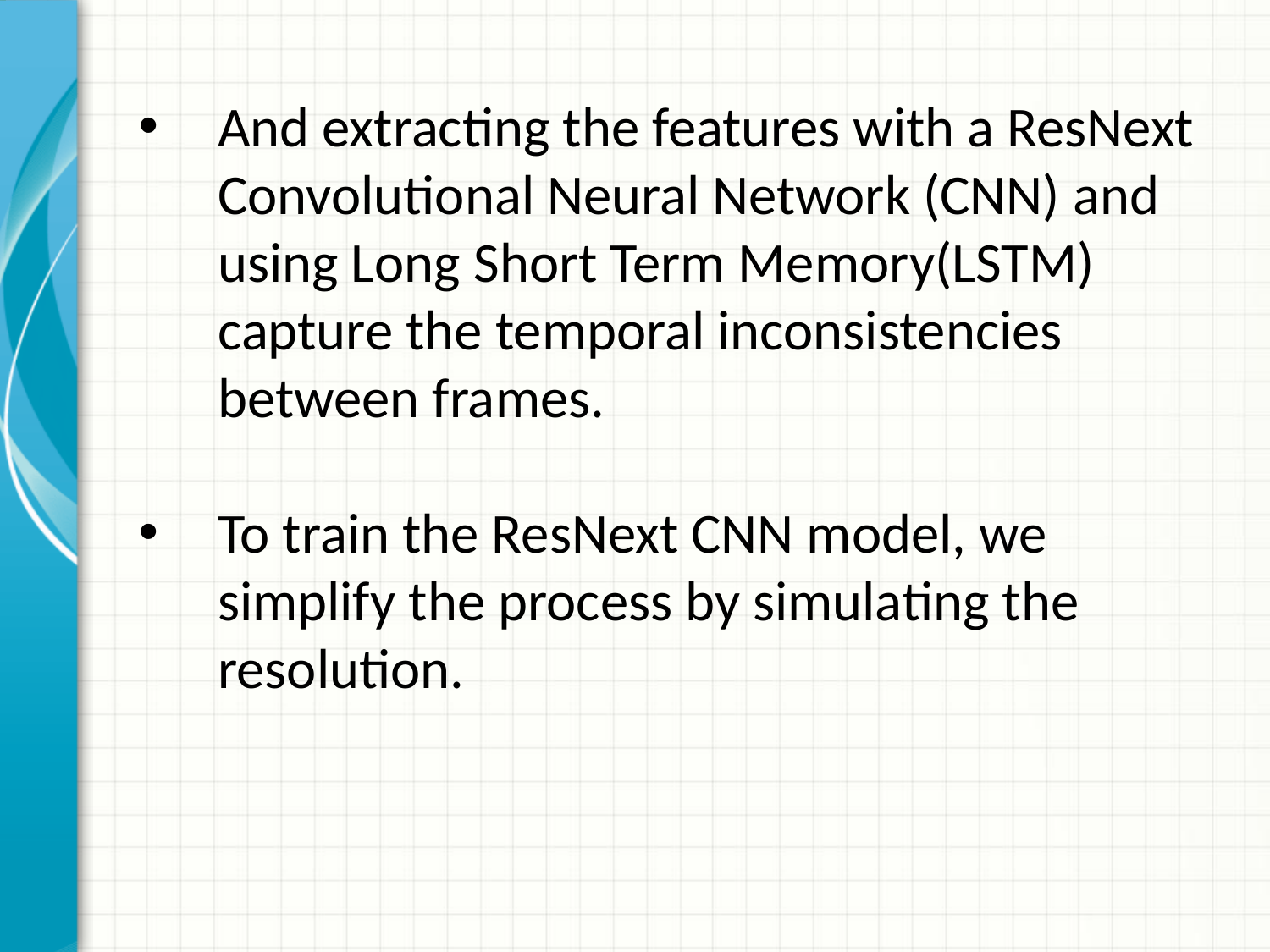

And extracting the features with a ResNext Convolutional Neural Network (CNN) and using Long Short Term Memory(LSTM) capture the temporal inconsistencies between frames.

To train the ResNext CNN model, we simplify the process by simulating the resolution.